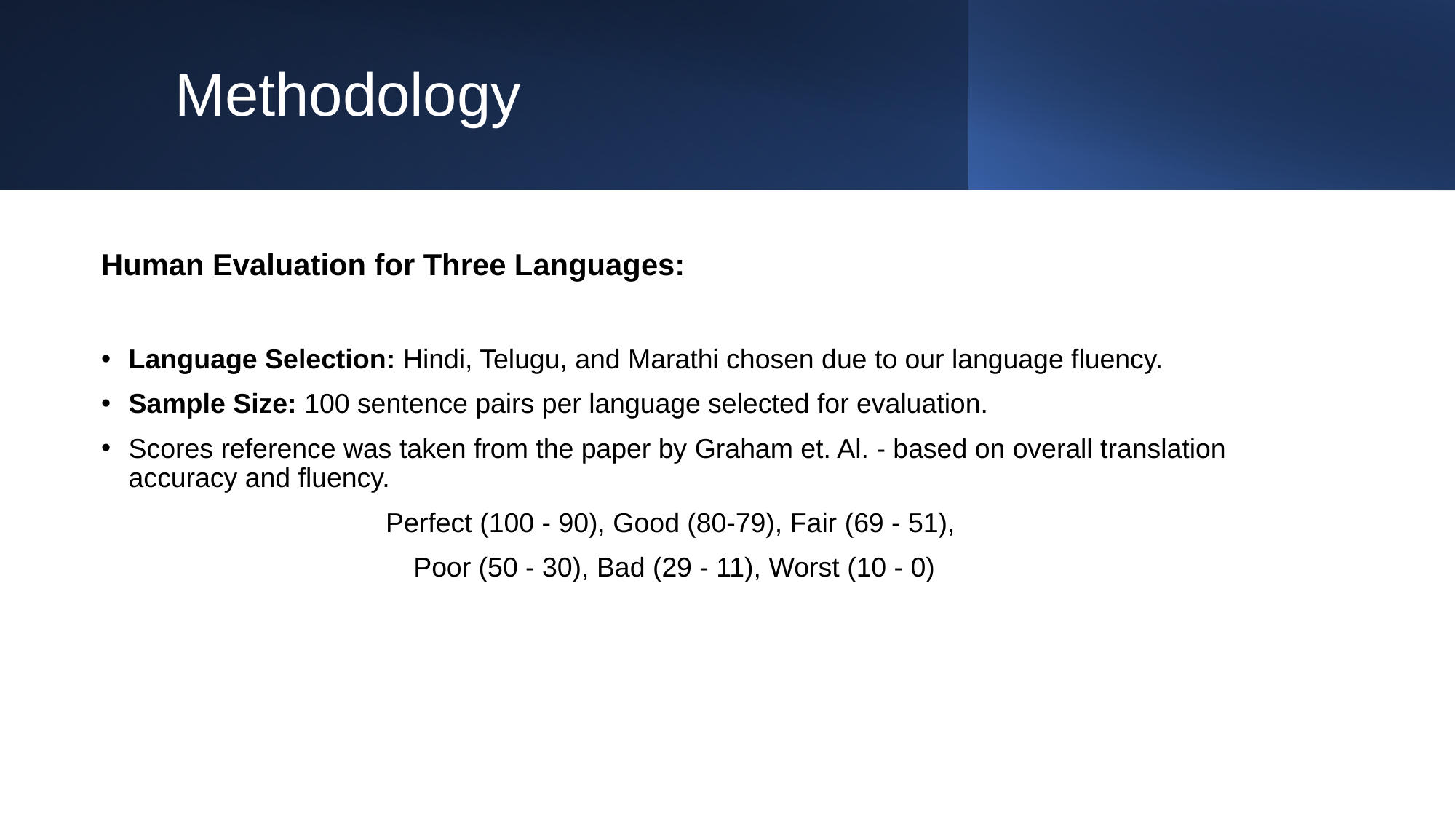

# Methodology
Human Evaluation for Three Languages:

Language Selection: Hindi, Telugu, and Marathi chosen due to our language fluency.
Sample Size: 100 sentence pairs per language selected for evaluation.
Scores reference was taken from the paper by Graham et. Al. - based on overall translation accuracy and fluency.
Perfect (100 - 90), Good (80-79), Fair (69 - 51),
 Poor (50 - 30), Bad (29 - 11), Worst (10 - 0)